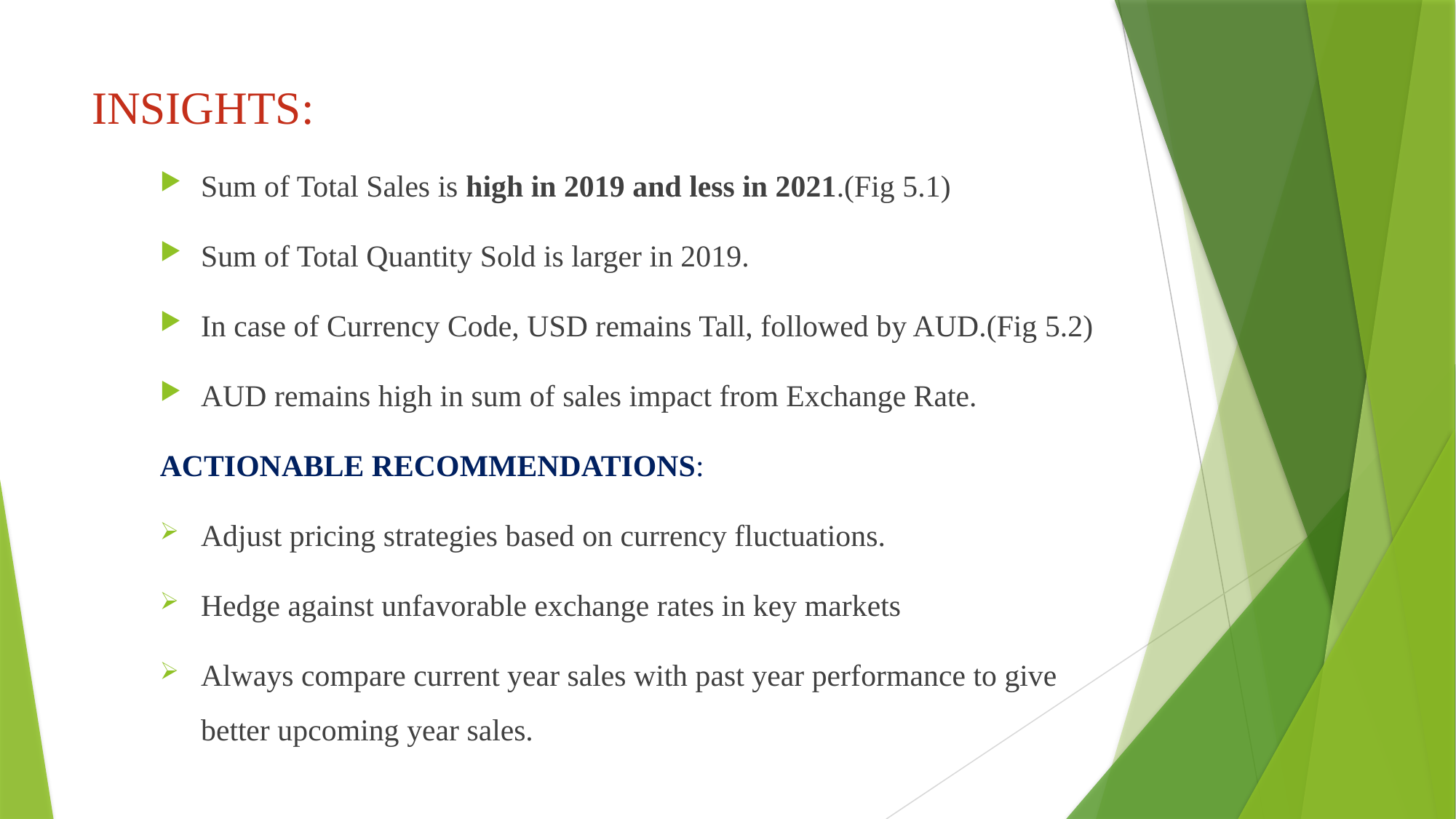

# INSIGHTS:
Sum of Total Sales is high in 2019 and less in 2021.(Fig 5.1)
Sum of Total Quantity Sold is larger in 2019.
In case of Currency Code, USD remains Tall, followed by AUD.(Fig 5.2)
AUD remains high in sum of sales impact from Exchange Rate.
ACTIONABLE RECOMMENDATIONS:
Adjust pricing strategies based on currency fluctuations.
Hedge against unfavorable exchange rates in key markets
Always compare current year sales with past year performance to give better upcoming year sales.